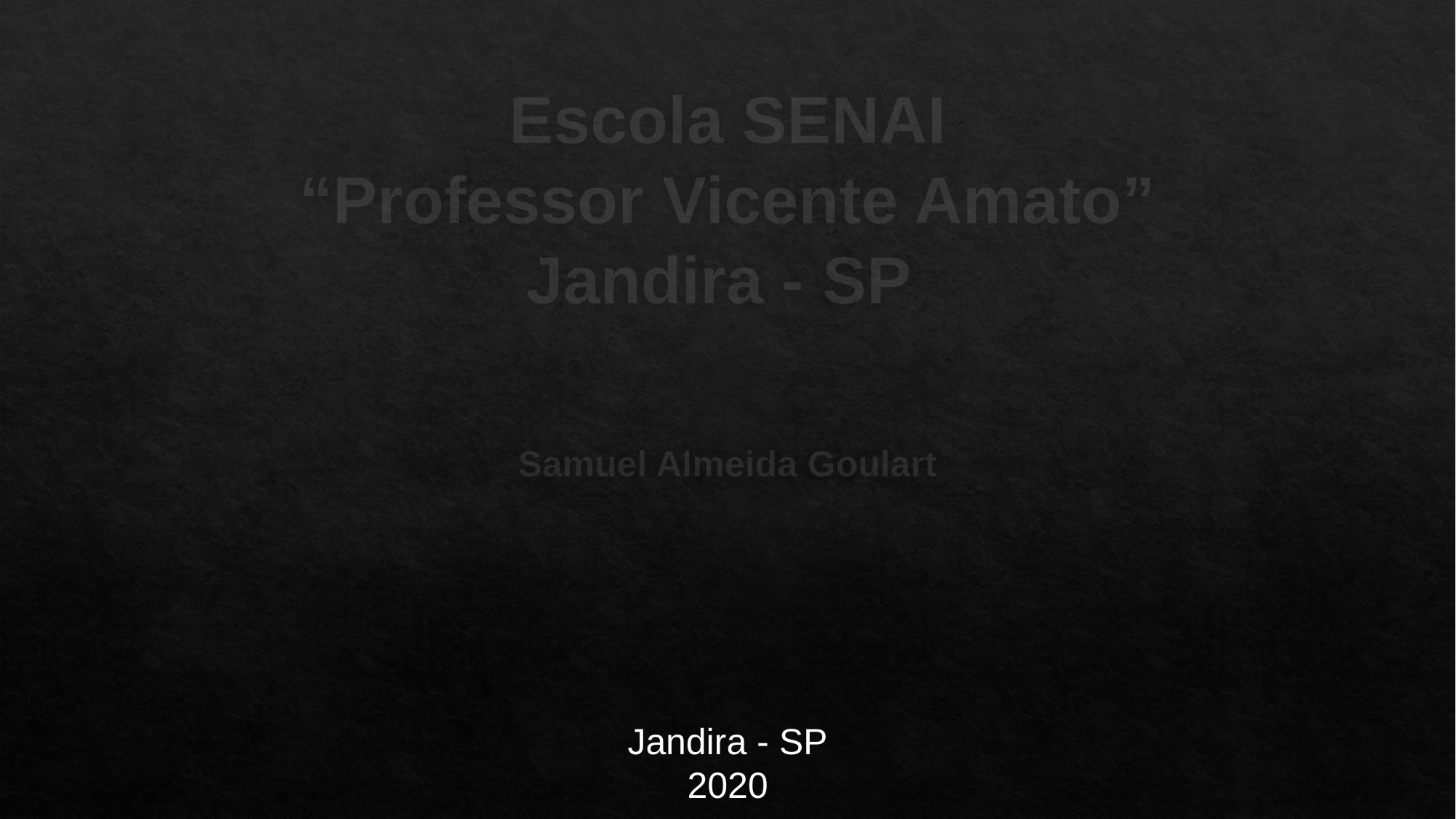

# Escola SENAI “Professor Vicente Amato” Jandira - SP
Samuel Almeida Goulart
Jandira - SP
2020